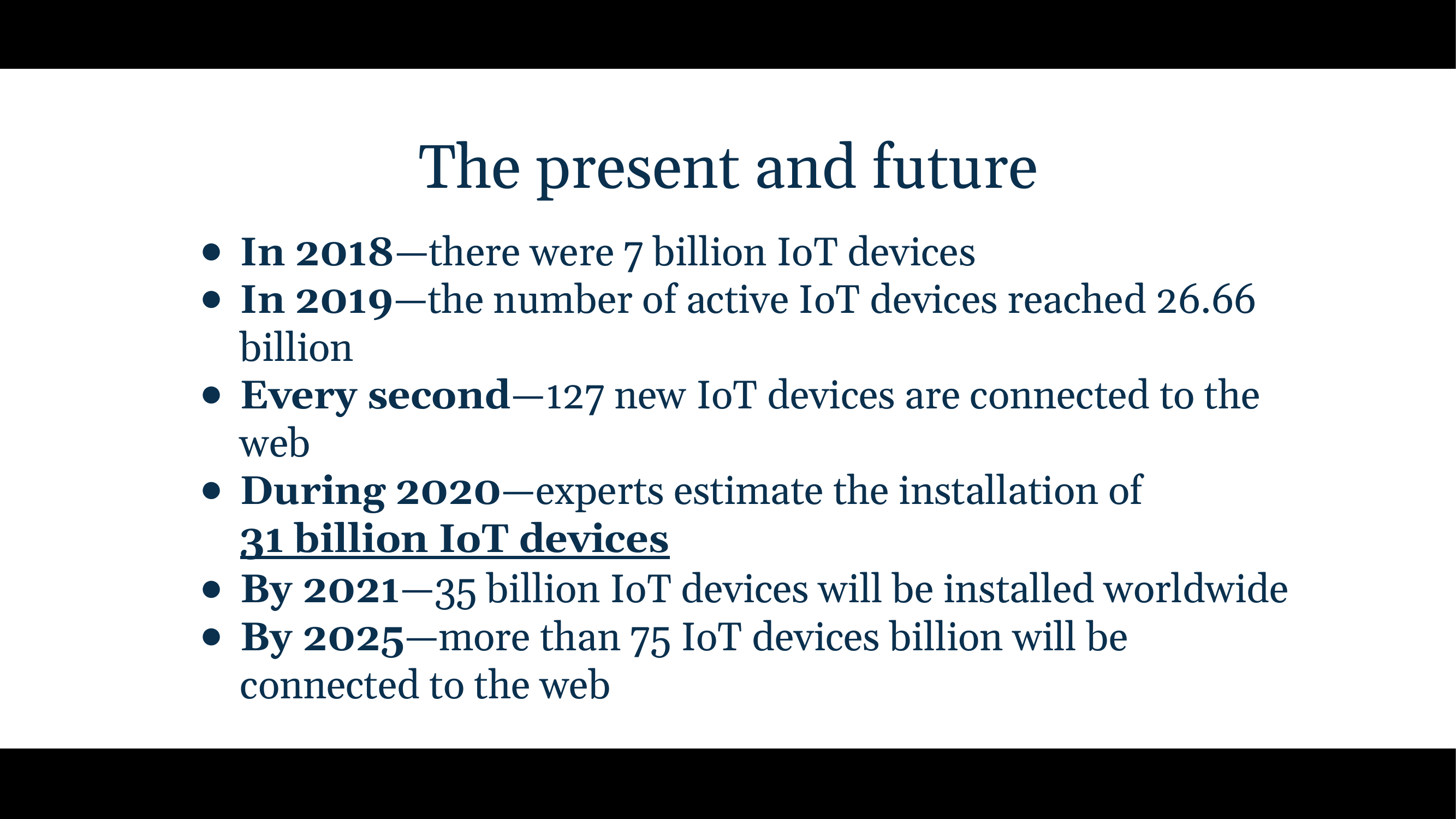

# The present and future
In 2018—there were 7 billion IoT devices
In 2019—the number of active IoT devices reached 26.66 billion
Every second—127 new IoT devices are connected to the web
During 2020—experts estimate the installation of 31 billion IoT devices
By 2021—35 billion IoT devices will be installed worldwide
By 2025—more than 75 IoT devices billion will be connected to the web